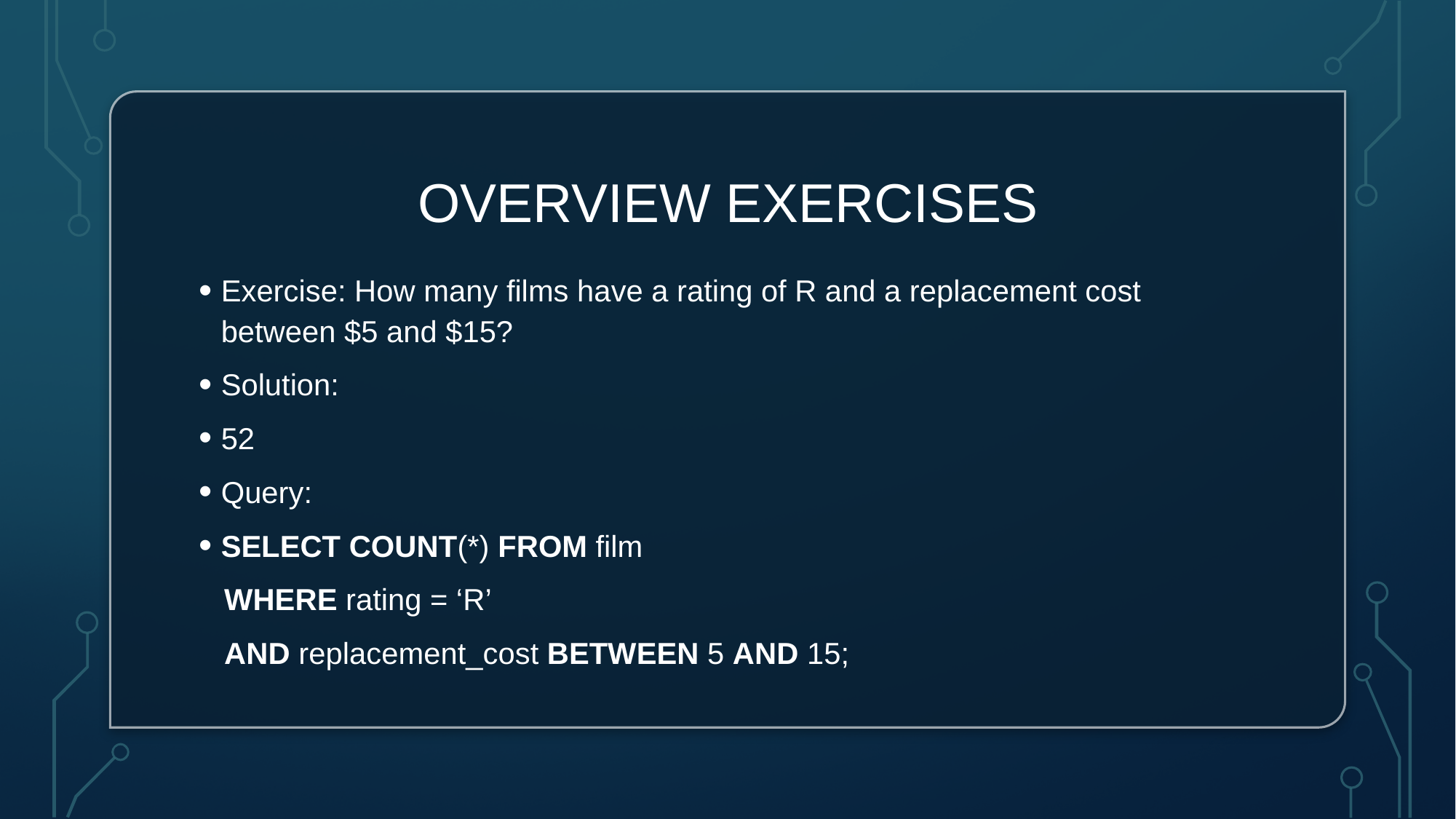

# Overview Exercises
Exercise: How many films have a rating of R and a replacement cost between $5 and $15?
Solution:
52
Query:
SELECT COUNT(*) FROM film
   WHERE rating = ‘R’
   AND replacement_cost BETWEEN 5 AND 15;